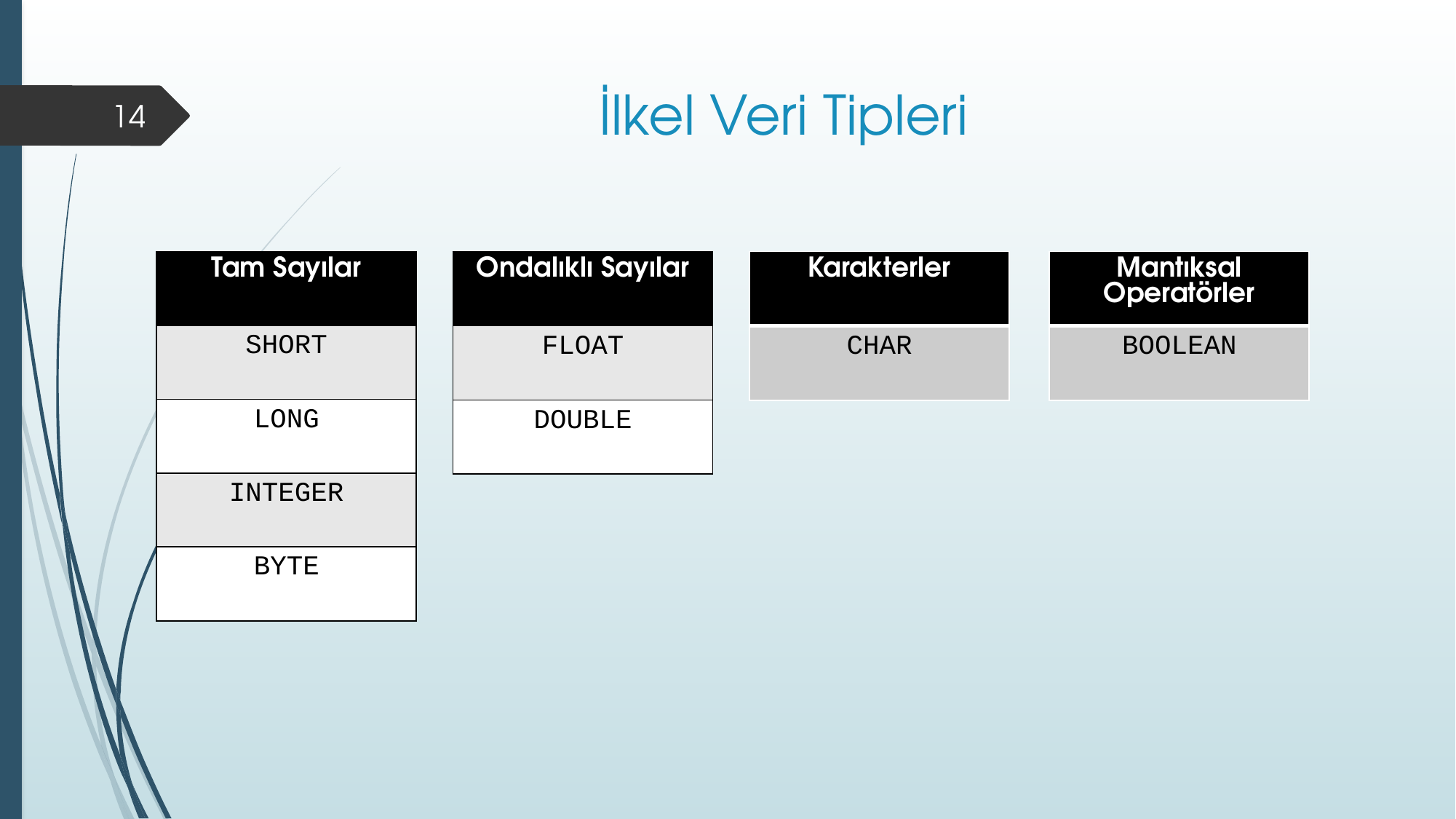

# İlkel Veri Tipleri
14

| Tam Sayılar |
| --- |
| SHORT |
| LONG |
| INTEGER |
| BYTE |
| Ondalıklı Sayılar |
| --- |
| FLOAT |
| DOUBLE |
| Karakterler |
| --- |
| CHAR |
| Mantıksal Operatörler |
| --- |
| BOOLEAN |